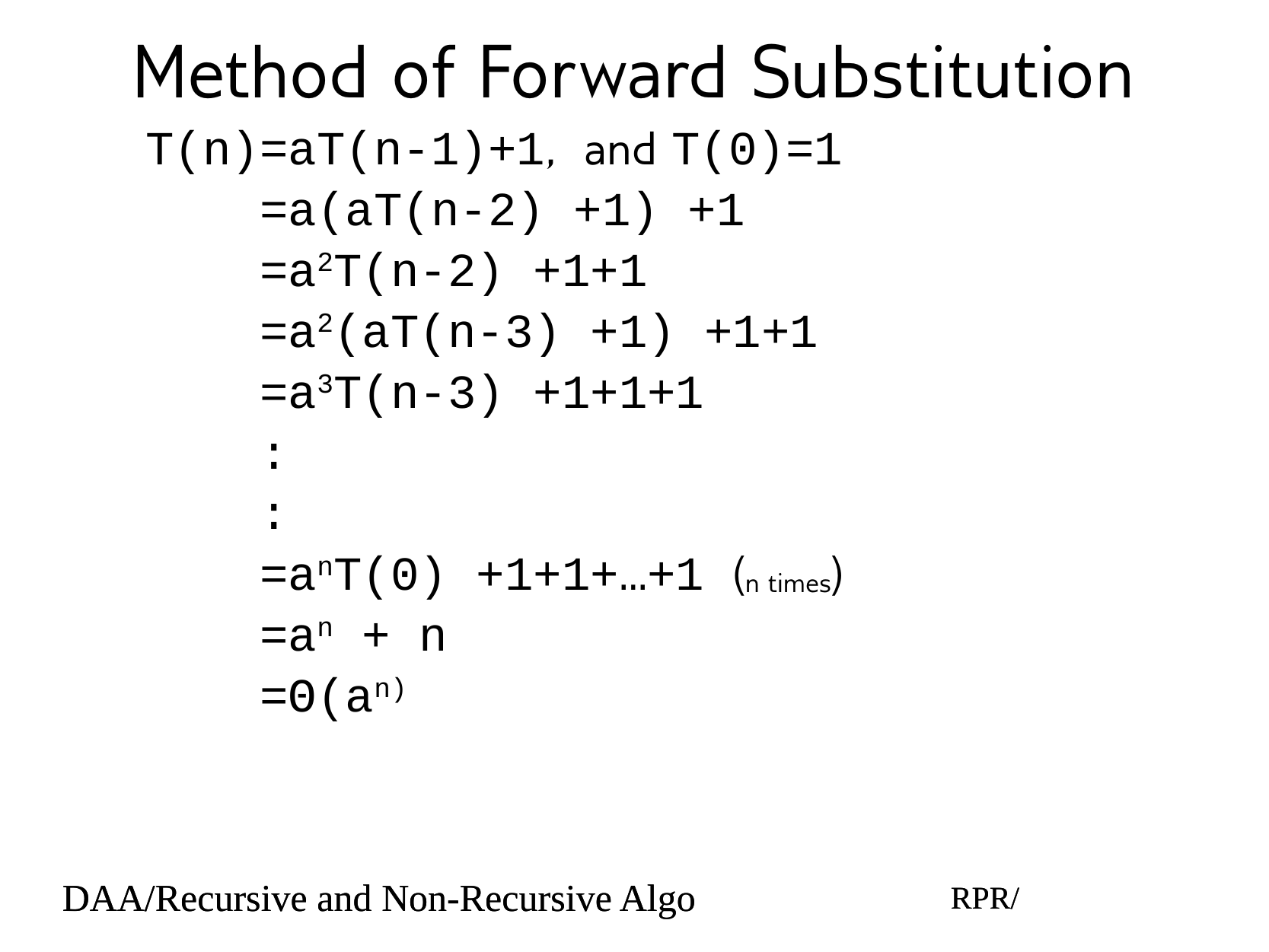

# Method of Forward Substitution
T(n)=aT(n-1)+1,  and T(0)=1
=a(aT(n-2) +1) +1
=a2T(n-2) +1+1
=a2(aT(n-3) +1) +1+1
=a3T(n-3) +1+1+1
:
:
=anT(0) +1+1+…+1 (n times)
=an + n
=Θ(an)
DAA/Recursive and Non-Recursive Algo
RPR/
13